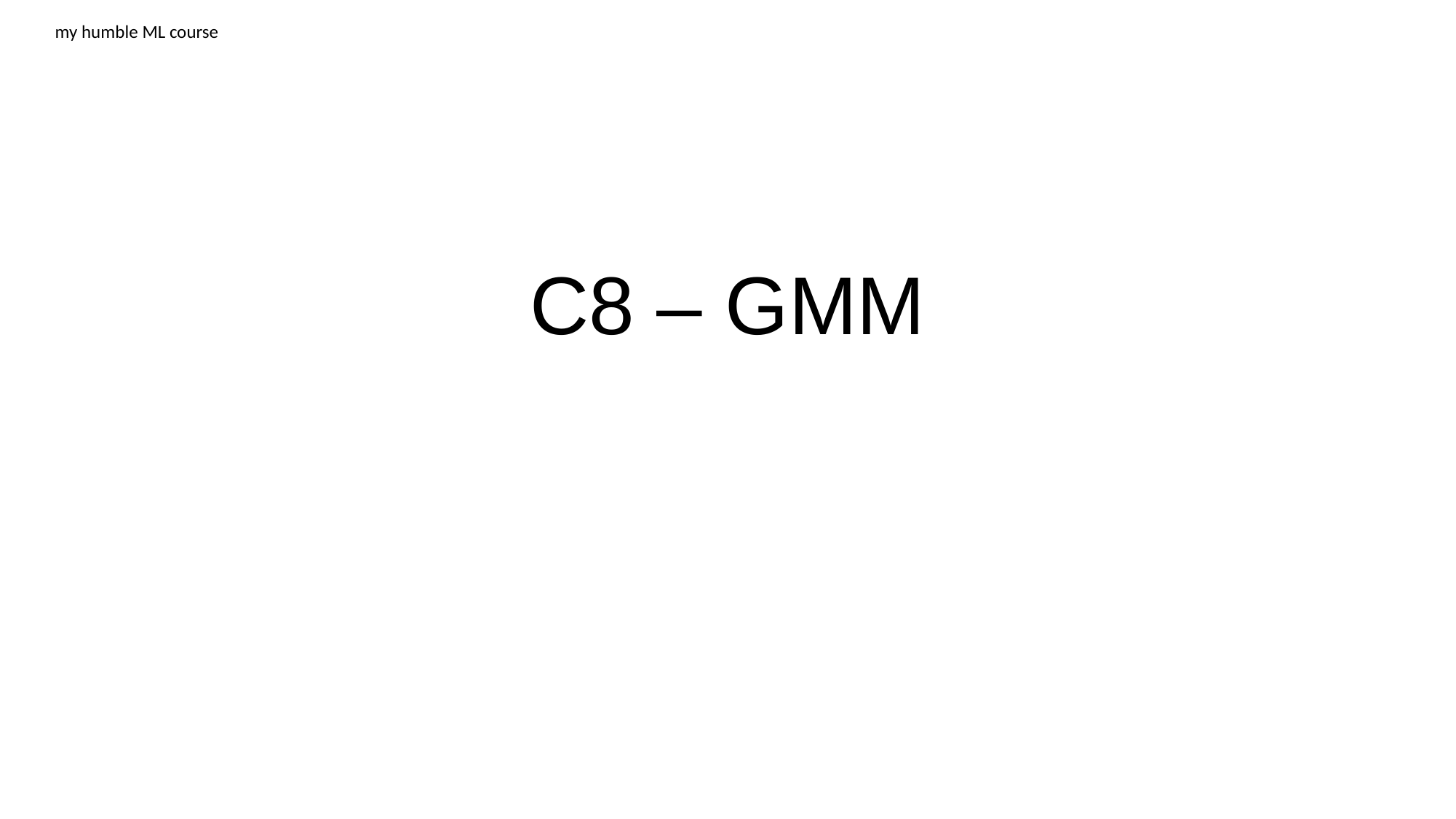

my humble ML course
# C8 – GMM